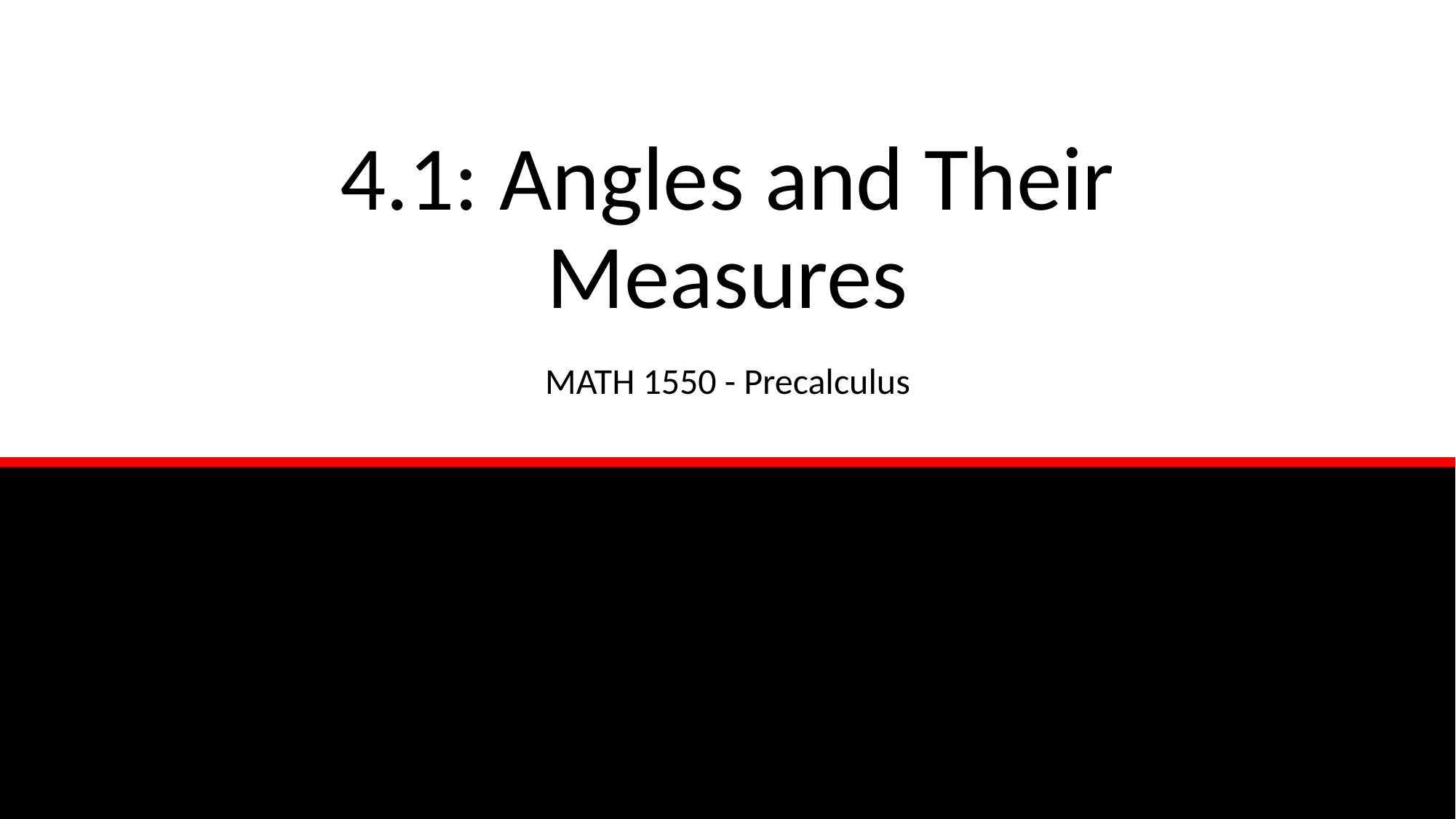

# 4.1: Angles and Their Measures
MATH 1550 - Precalculus